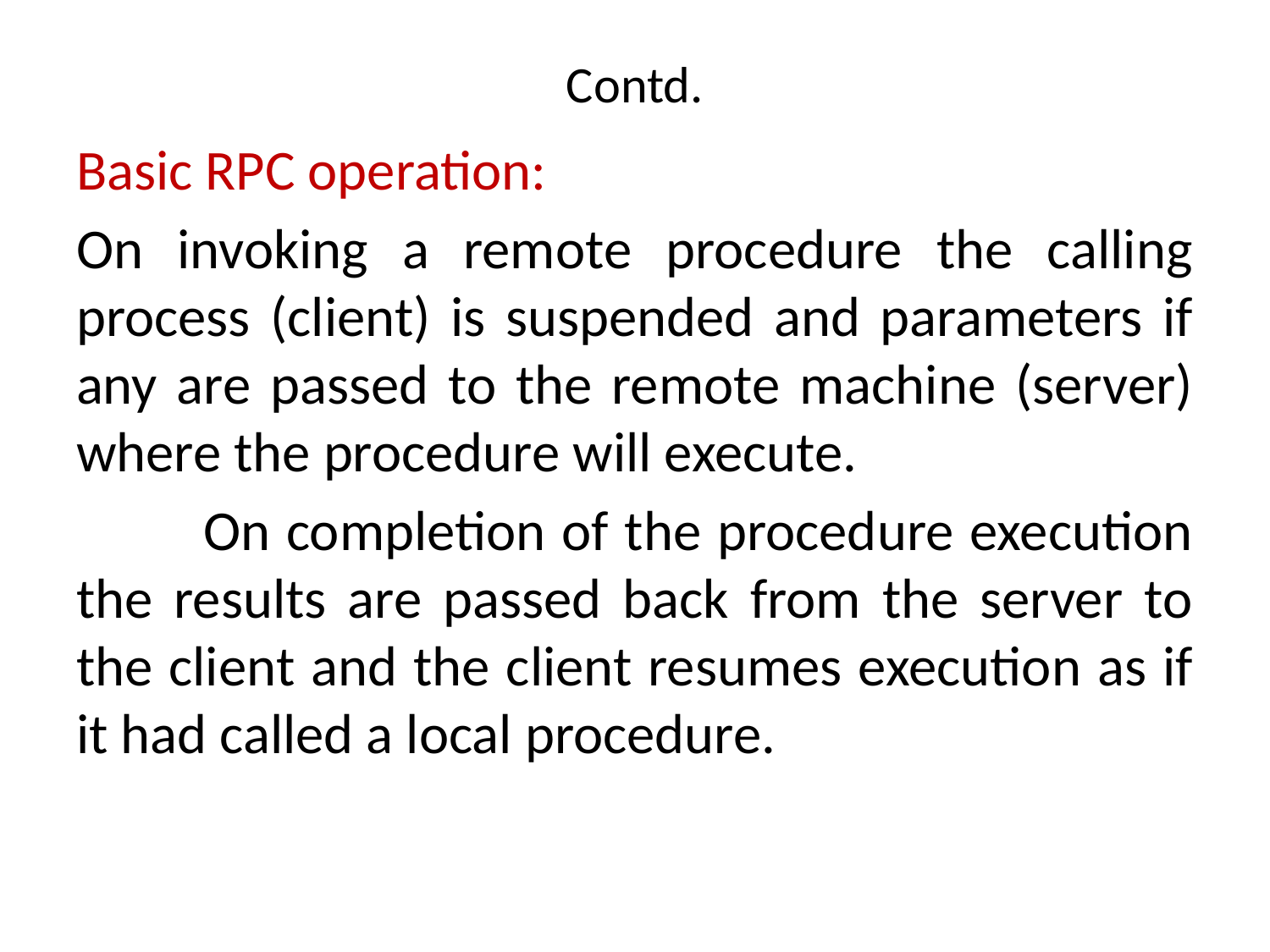

# Contd.
Basic RPC operation:
On invoking a remote procedure the calling process (client) is suspended and parameters if any are passed to the remote machine (server) where the procedure will execute.
	On completion of the procedure execution the results are passed back from the server to the client and the client resumes execution as if it had called a local procedure.